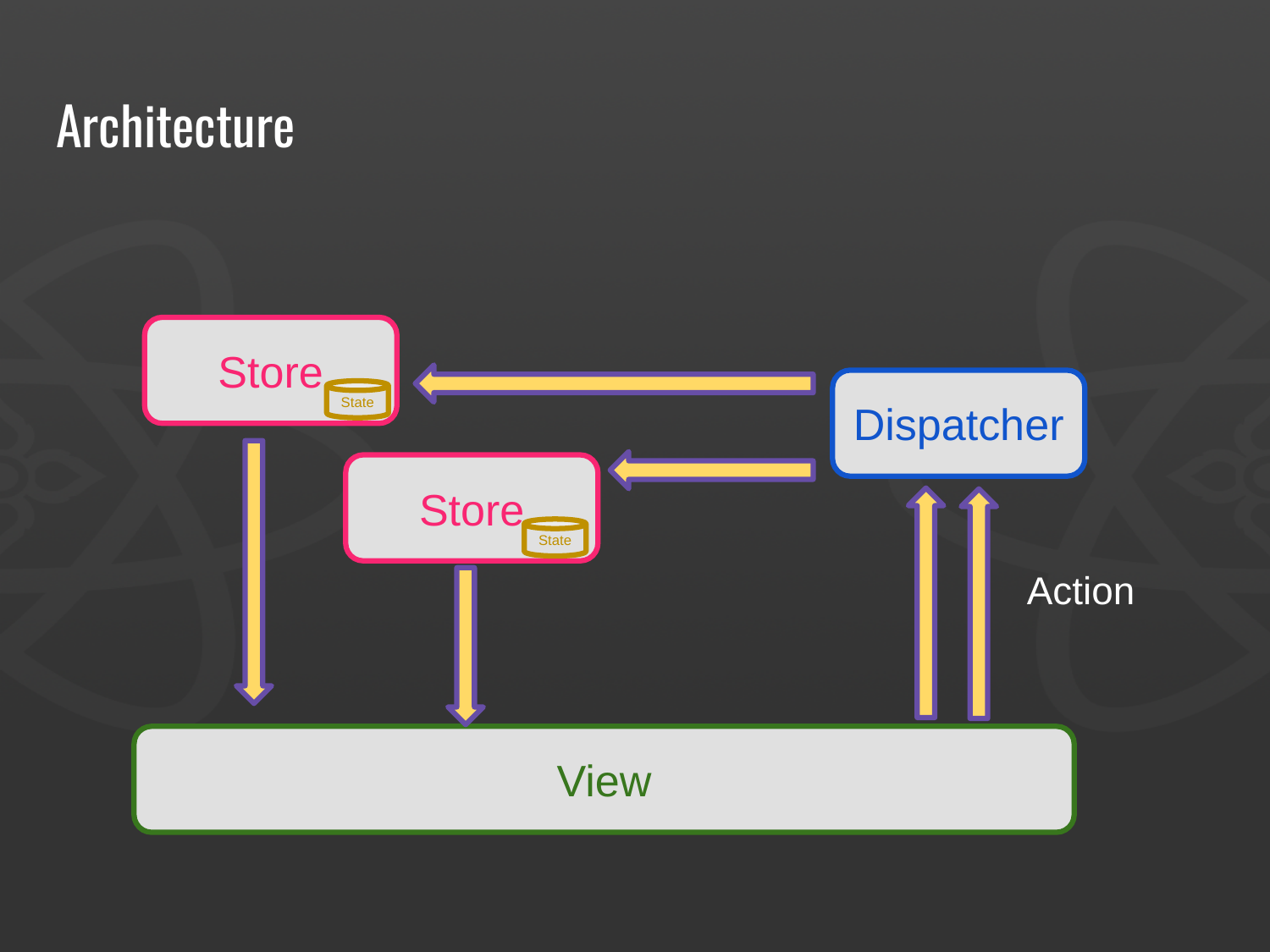

# Architecture
Store

Dispatcher
State

Store

State
Action

View